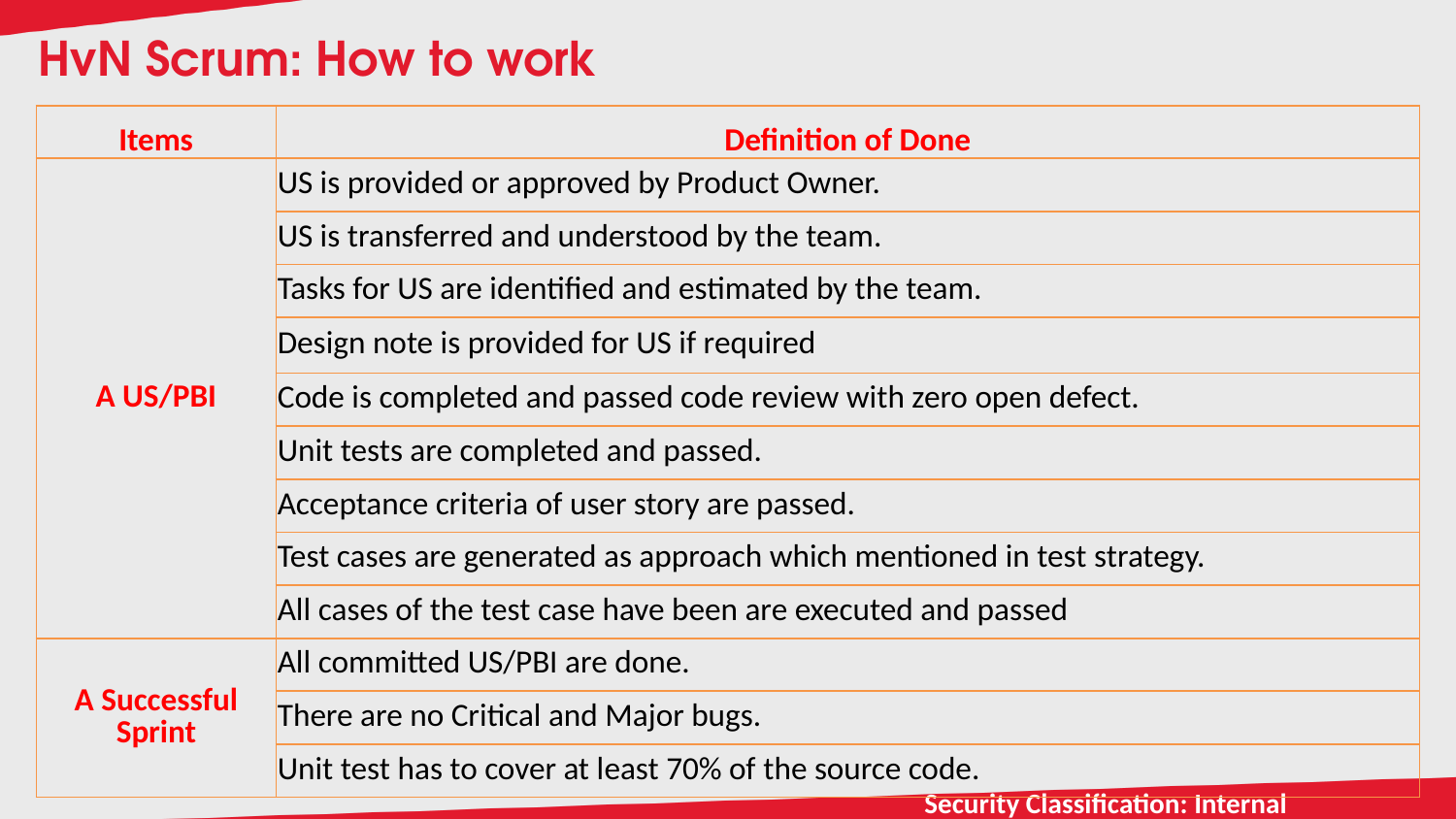

# HvN Scrum: How to work
| Items | Definition of Done |
| --- | --- |
| A US/PBI | US is provided or approved by Product Owner. |
|  | US is transferred and understood by the team. |
|  | Tasks for US are identified and estimated by the team. |
|  | Design note is provided for US if required |
|  | Code is completed and passed code review with zero open defect. |
|  | Unit tests are completed and passed. |
|  | Acceptance criteria of user story are passed. |
|  | Test cases are generated as approach which mentioned in test strategy. |
|  | All cases of the test case have been are executed and passed |
| A Successful Sprint | All committed US/PBI are done. |
|  | There are no Critical and Major bugs. |
|  | Unit test has to cover at least 70% of the source code. |